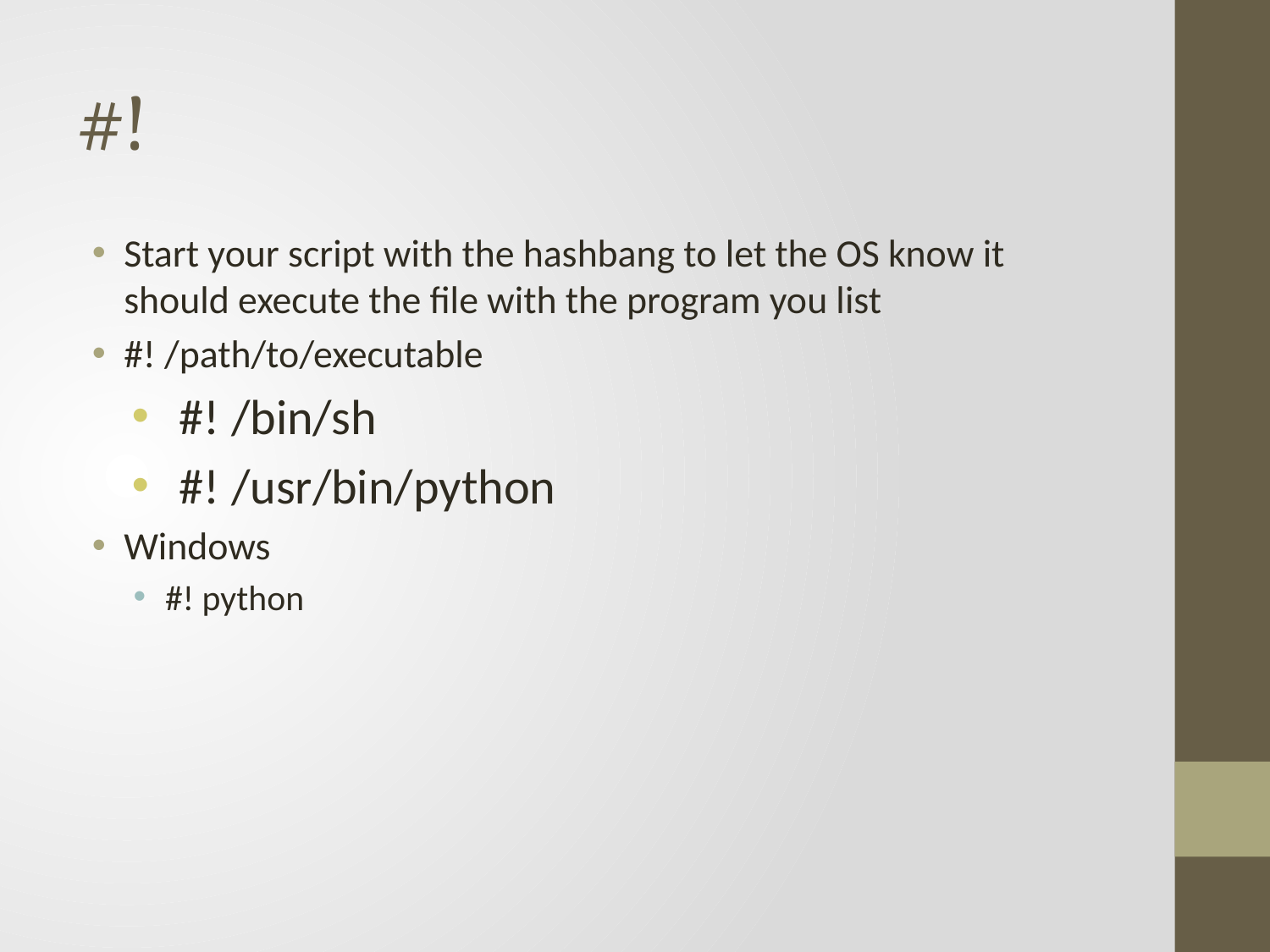

# #!
Start your script with the hashbang to let the OS know it should execute the file with the program you list
#! /path/to/executable
#! /bin/sh
#! /usr/bin/python
Windows
#! python